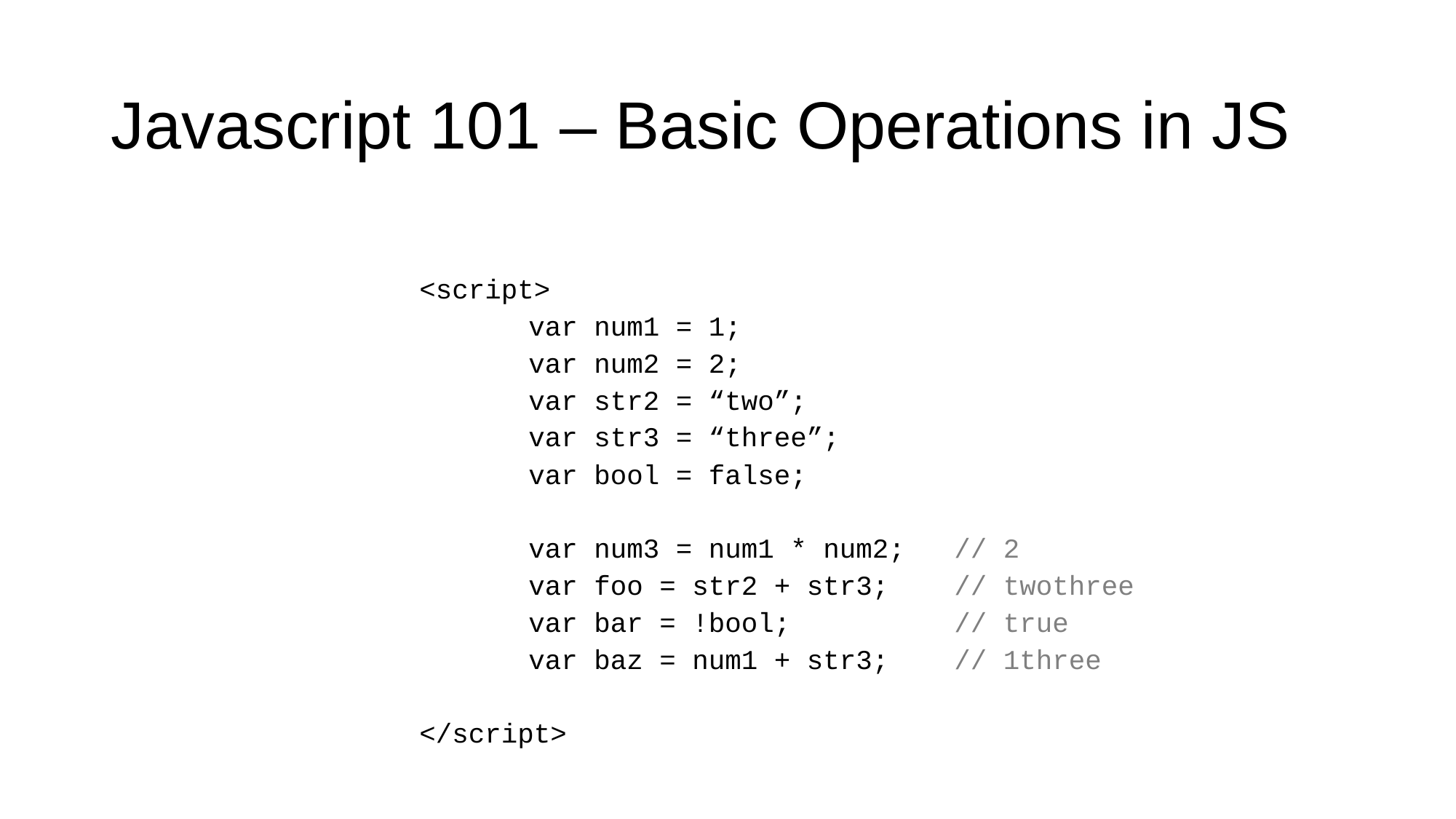

# Javascript 101 – Basic Operations in JS

<script>
	var num1 = 1;
	var num2 = 2;
	var str2 = “two”;
	var str3 = “three”;
	var bool = false;

	var num3 = num1 * num2;   // 2
	var foo = str2 + str3;    // twothree
	var bar = !bool;          // true
	var baz = num1 + str3;    // 1three

</script>